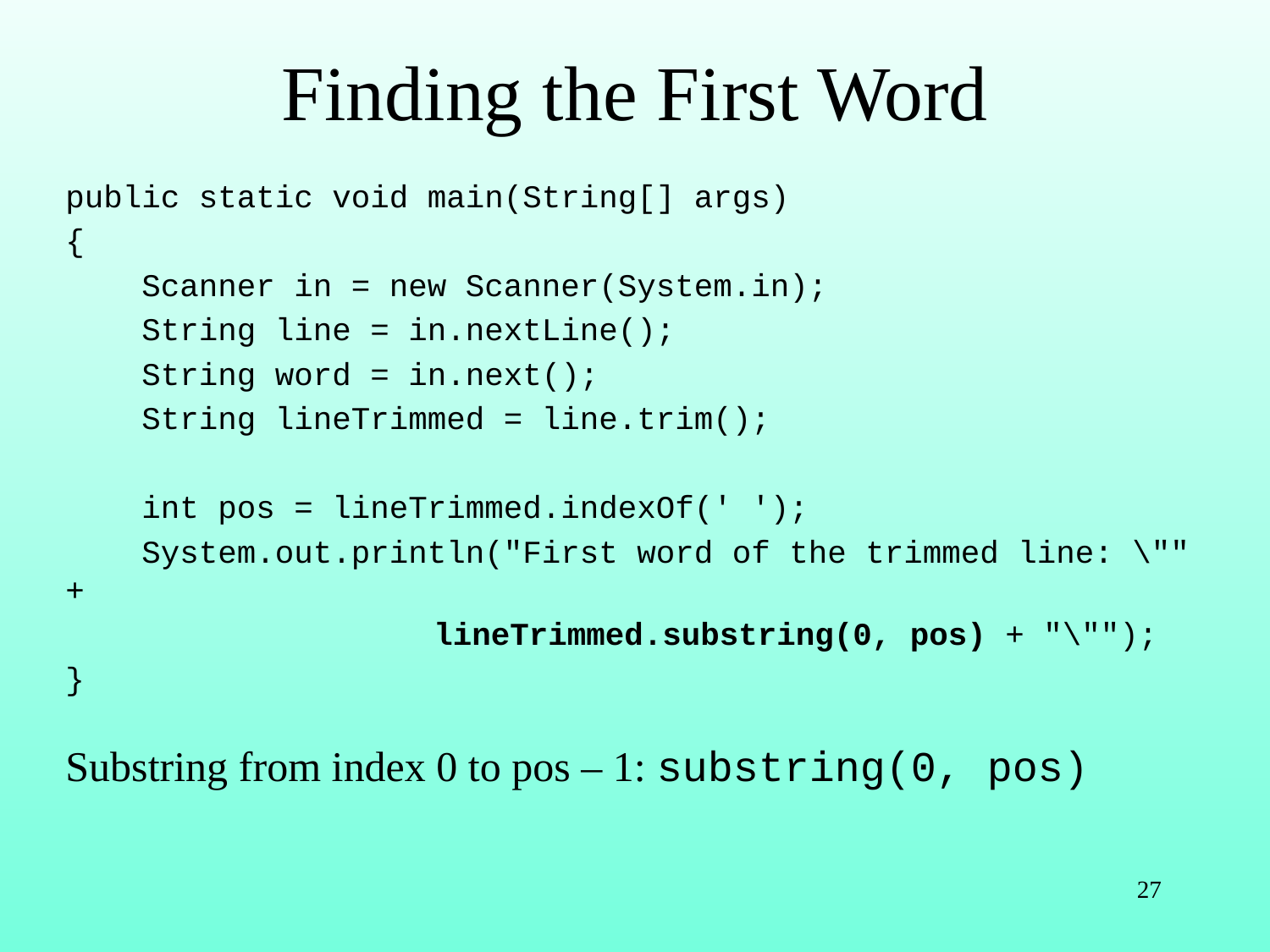

# Finding the First Word
public static void main(String[] args)
{
    Scanner in = new Scanner(System.in);
    String line = in.nextLine();
    String word = in.next();
    String lineTrimmed = line.trim();

    int pos = lineTrimmed.indexOf(' ');
    System.out.println("First word of the trimmed line: \"" +
		      lineTrimmed.substring(0, pos) + "\"");
}

Substring from index 0 to pos – 1: substring(0, pos)
27